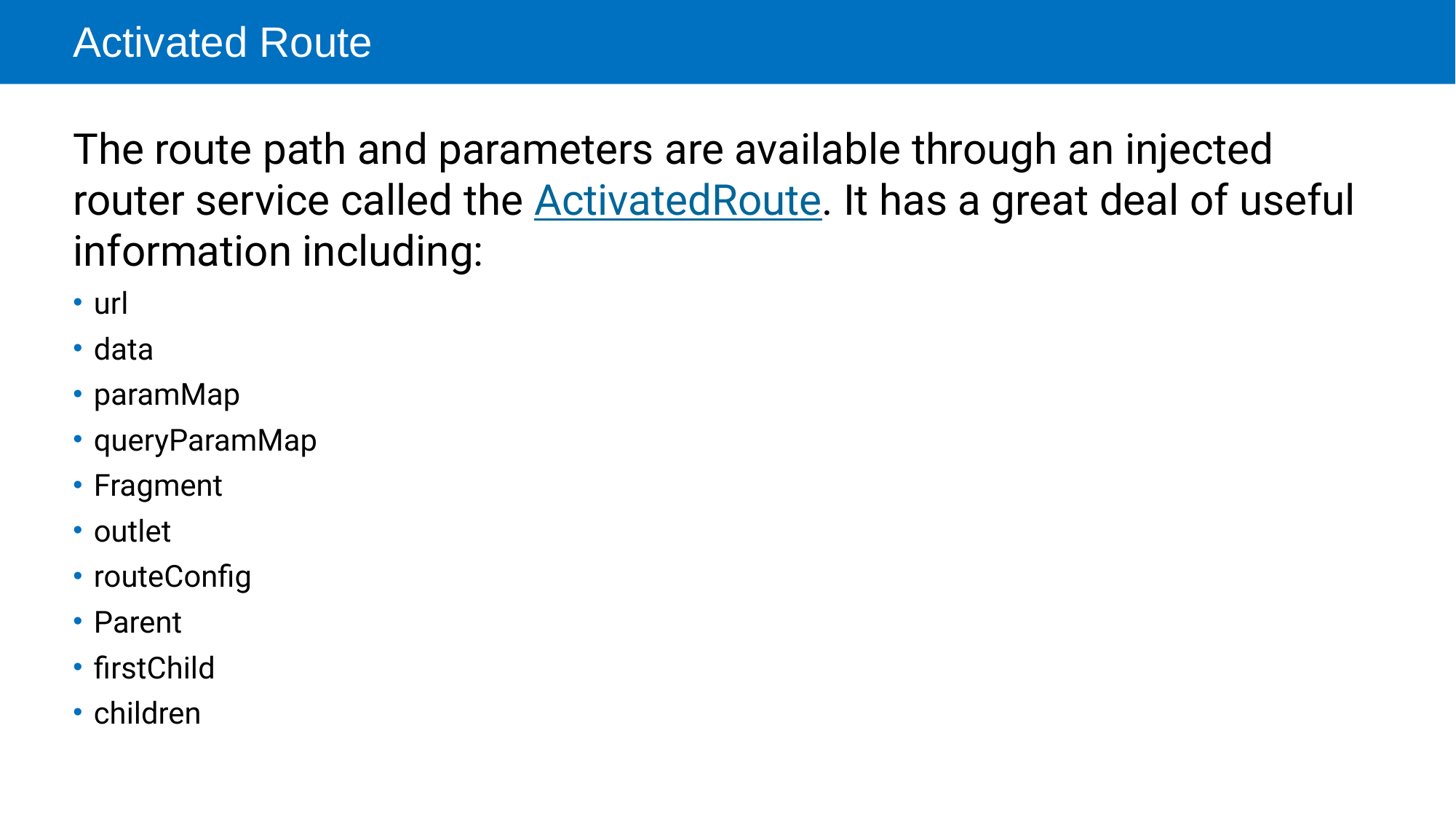

# Activated Route
The route path and parameters are available through an injected router service called the ActivatedRoute. It has a great deal of useful information including:
url
data
paramMap
queryParamMap
Fragment
outlet
routeConfig
Parent
firstChild
children